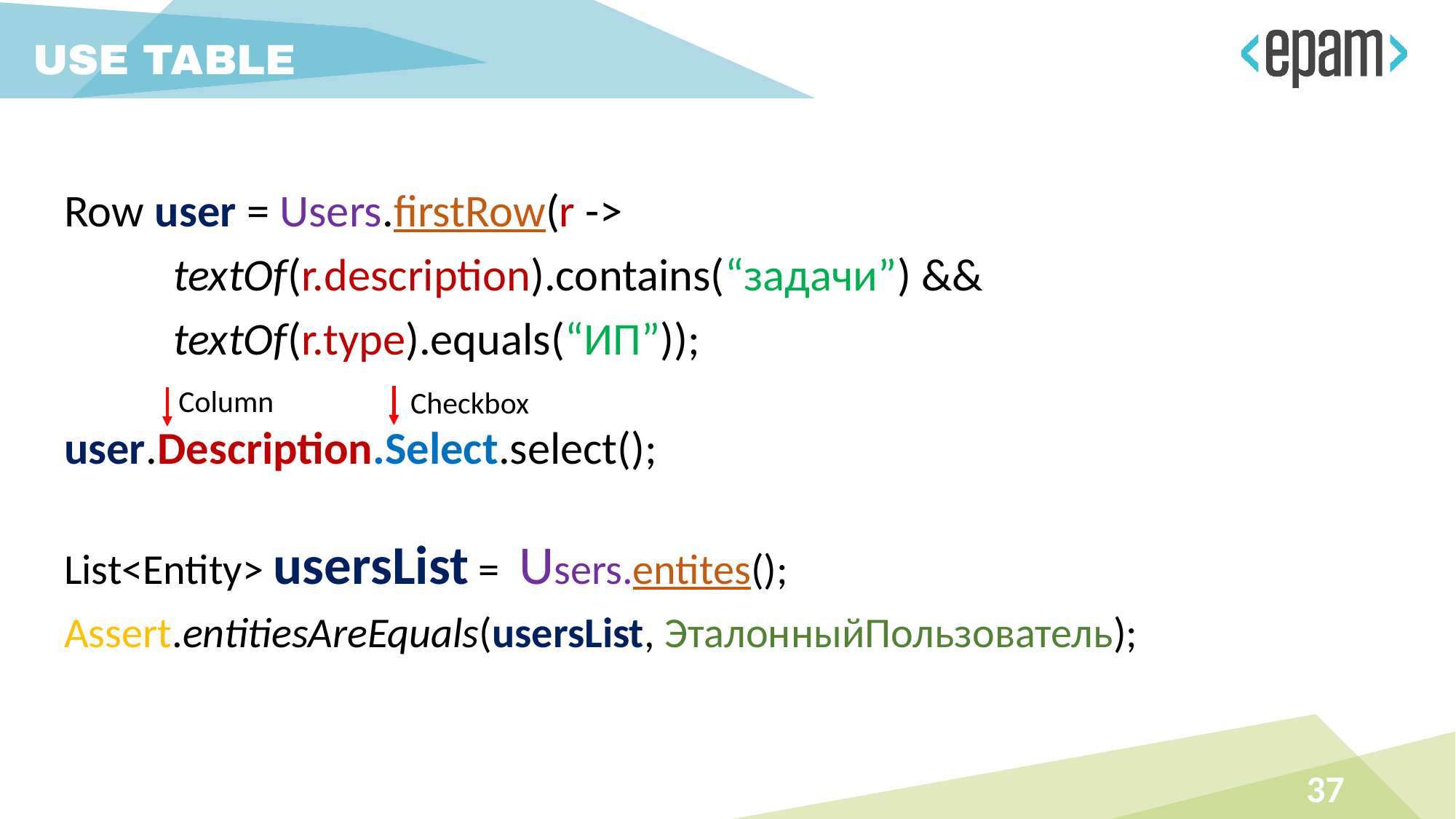

Use table
Row user = Users.firstRow(r ->
	textOf(r.description).contains(“задачи”) &&
	textOf(r.type).equals(“ИП”));

user.Description.Select.select();

List<Entity> usersList =  Users.entites();
Assert.entitiesAreEquals(usersList, ЭталонныйПользователь);
Column
Checkbox
37